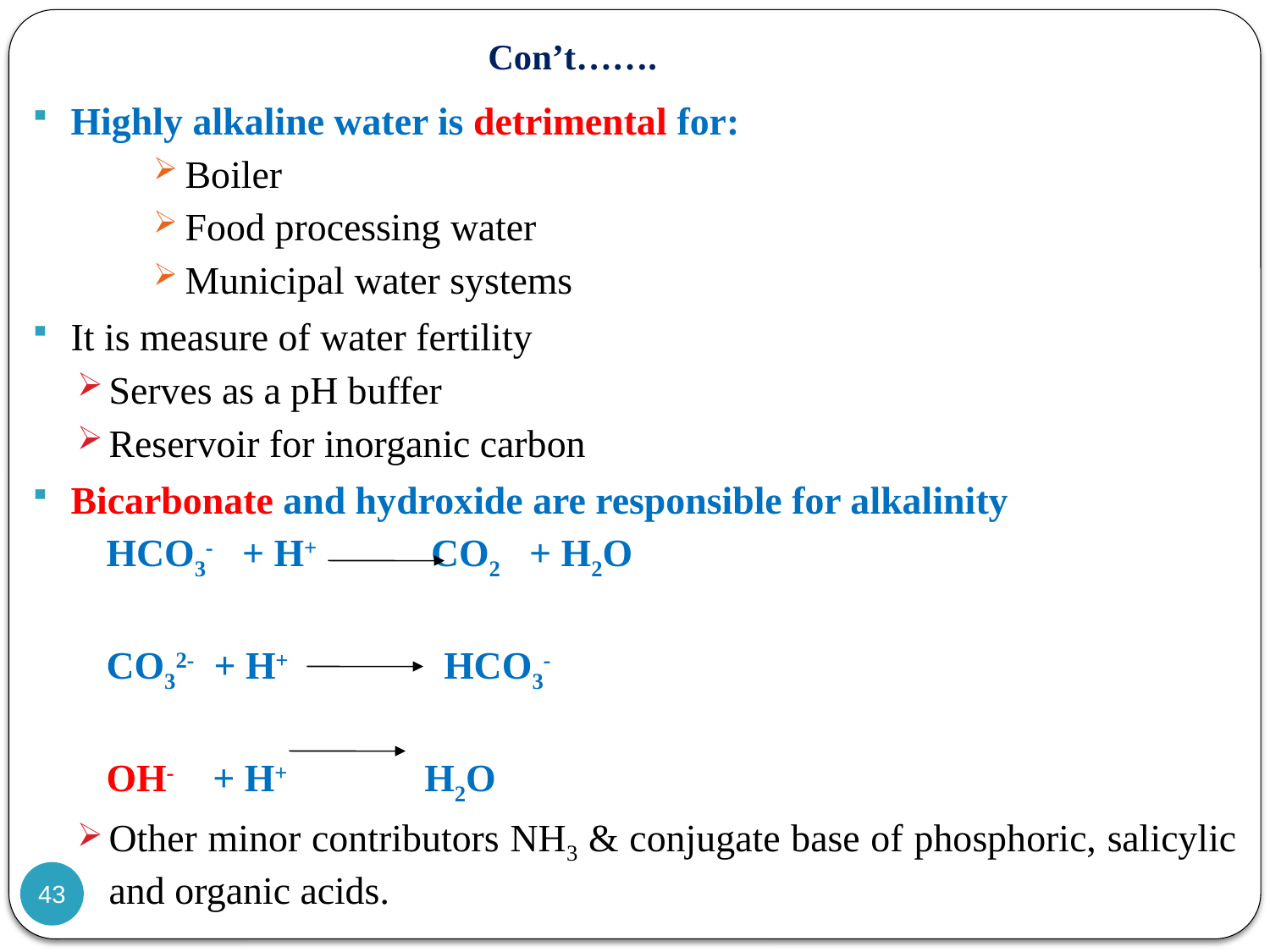

# Con’t…….
Highly alkaline water is detrimental for:
Boiler
Food processing water
Municipal water systems
It is measure of water fertility
Serves as a pH buffer
Reservoir for inorganic carbon
Bicarbonate and hydroxide are responsible for alkalinity
   HCO3-   + H+                    CO2   + H2O

   CO32-  + H+                HCO3-

   OH-    + H+                        H2O
Other minor contributors NH3 & conjugate base of phosphoric, salicylic and organic acids.

43